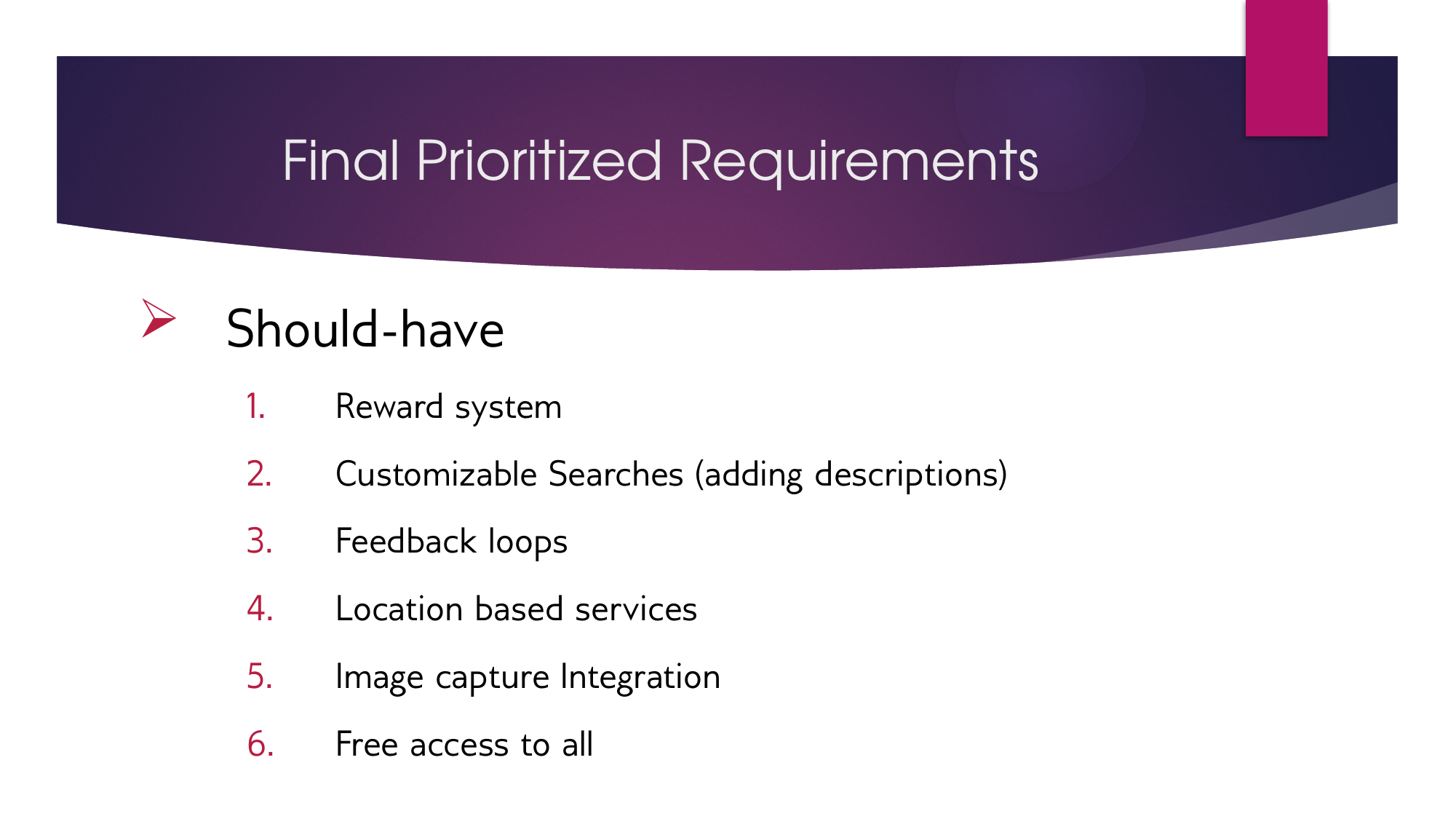

# Final Prioritized Requirements
Should-have
Reward system
Customizable Searches (adding descriptions)
Feedback loops
Location based services
Image capture Integration
Free access to all